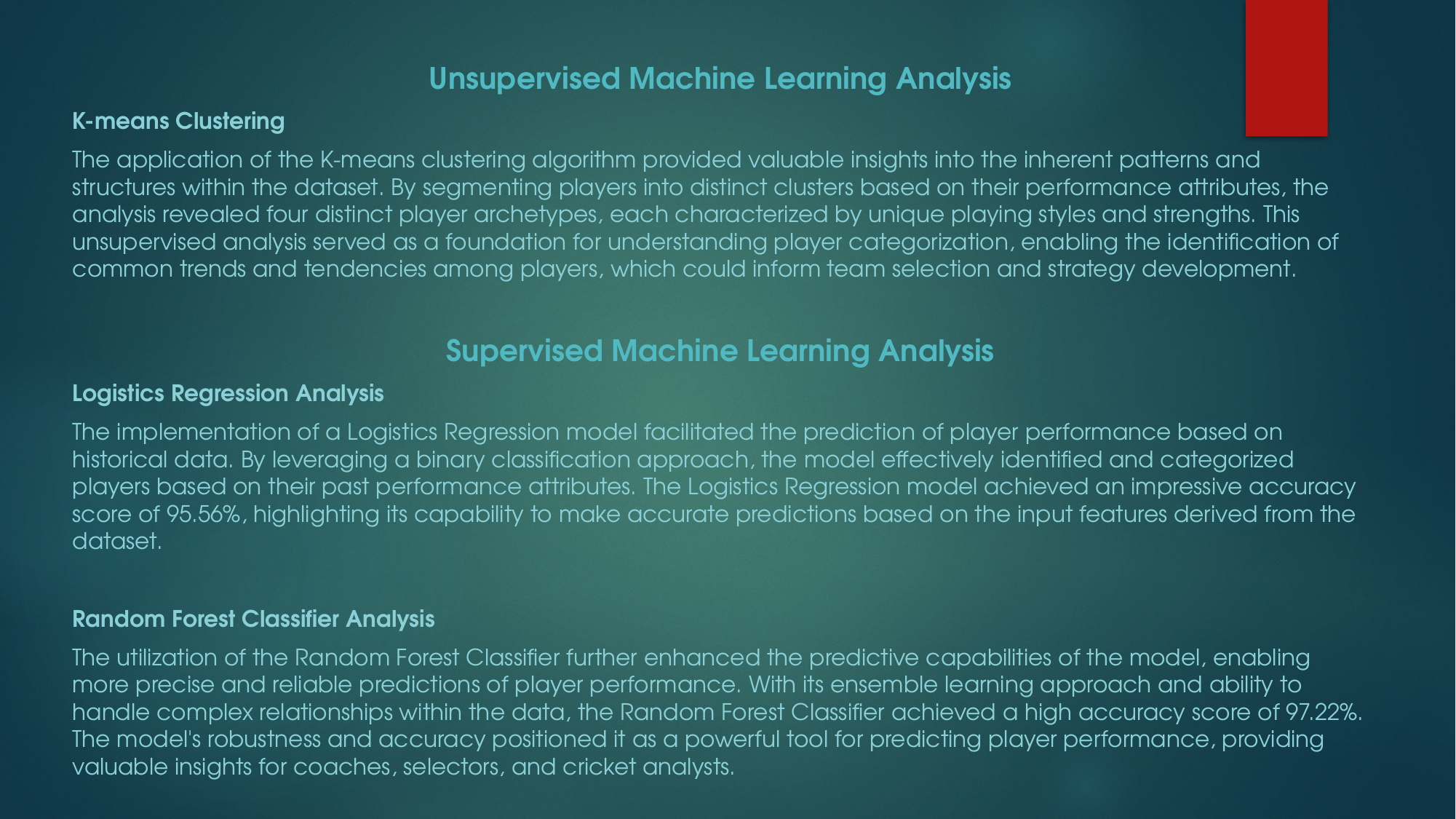

Unsupervised Machine Learning Analysis
K-means Clustering
The application of the K-means clustering algorithm provided valuable insights into the inherent patterns and structures within the dataset. By segmenting players into distinct clusters based on their performance attributes, the analysis revealed four distinct player archetypes, each characterized by unique playing styles and strengths. This unsupervised analysis served as a foundation for understanding player categorization, enabling the identification of common trends and tendencies among players, which could inform team selection and strategy development.

Supervised Machine Learning Analysis
Logistics Regression Analysis
The implementation of a Logistics Regression model facilitated the prediction of player performance based on historical data. By leveraging a binary classification approach, the model effectively identified and categorized players based on their past performance attributes. The Logistics Regression model achieved an impressive accuracy score of 95.56%, highlighting its capability to make accurate predictions based on the input features derived from the dataset.

Random Forest Classifier Analysis
The utilization of the Random Forest Classifier further enhanced the predictive capabilities of the model, enabling more precise and reliable predictions of player performance. With its ensemble learning approach and ability to handle complex relationships within the data, the Random Forest Classifier achieved a high accuracy score of 97.22%. The model's robustness and accuracy positioned it as a powerful tool for predicting player performance, providing valuable insights for coaches, selectors, and cricket analysts.